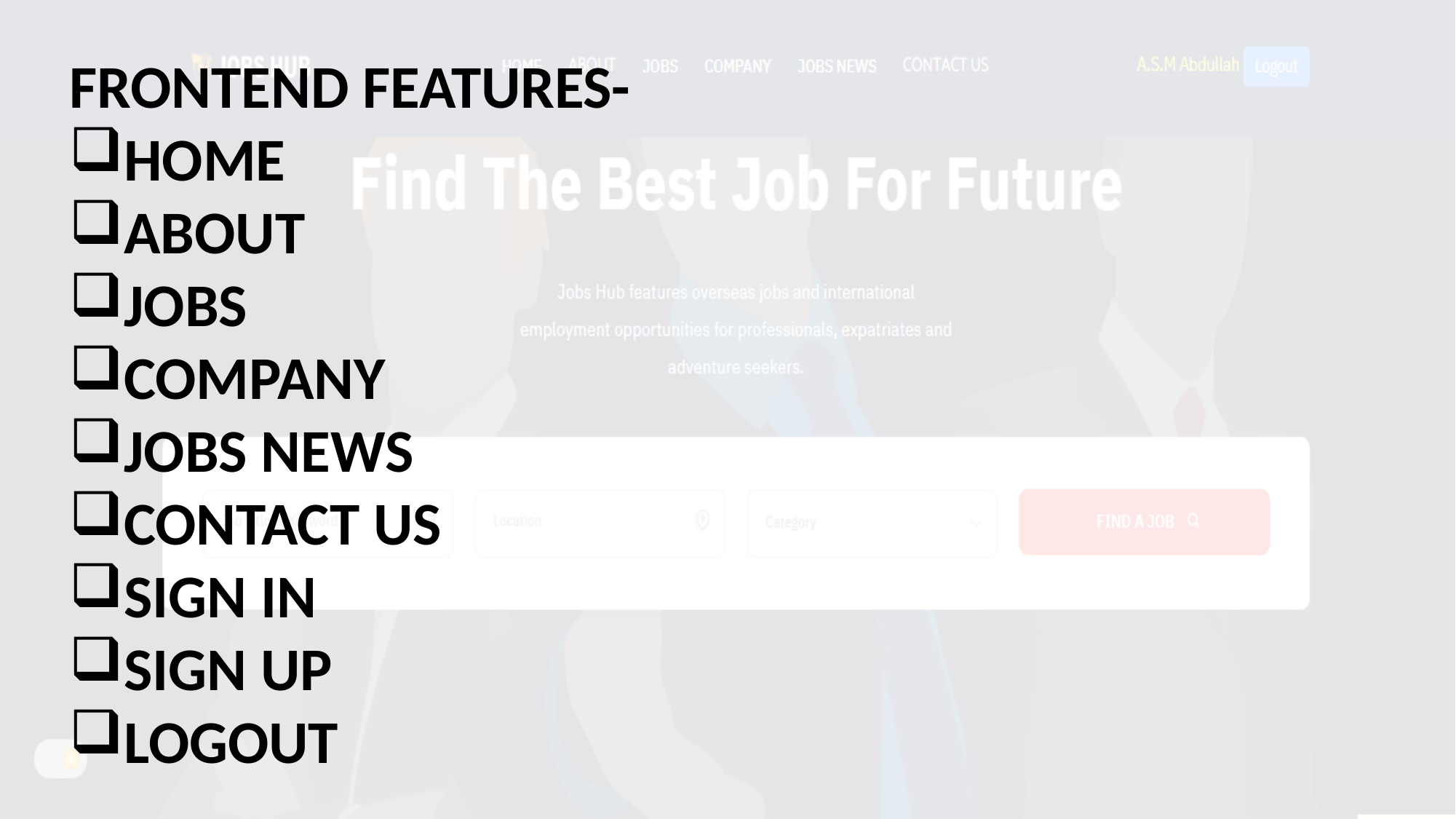

FRONTEND FEATURES-
HOME
ABOUT
JOBS
COMPANY
JOBS NEWS
CONTACT US
SIGN IN
SIGN UP
LOGOUT